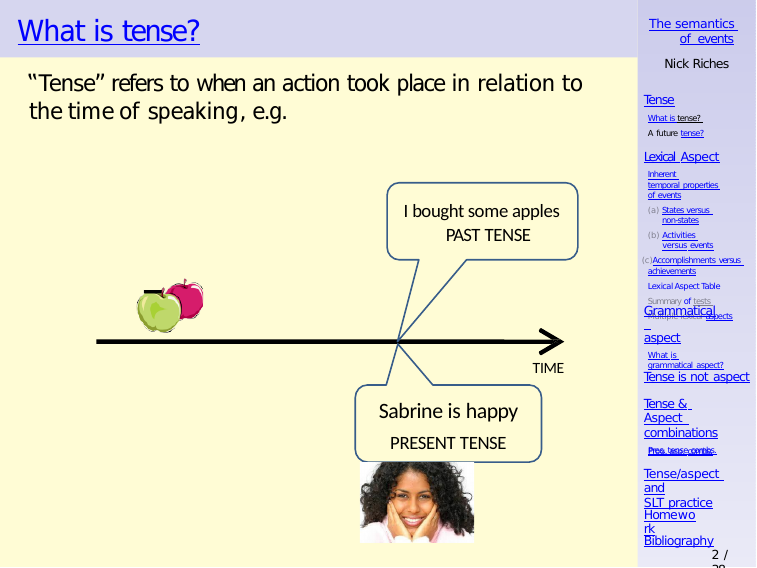

# What is tense?
The semantics of  events
Nick Riches
“Tense” refers to when an action took place in relation to  the time of speaking, e.g.
Tense
What is tense?  A future tense?
Lexical Aspect
Inherent temporal  properties of events
States versus non-states
Activities versus events
Accomplishments versus  achievements
Lexical Aspect Table  Summary of tests  Multiple lexical aspects

I bought some apples  PAST TENSE

Grammatical  aspect
What is grammatical  aspect?

TIME
Tense is not aspect
Sabrine is happy
PRESENT TENSE
Tense & Aspect  combinations
Pres. tense combs.
Prog. asp. combs.

Tense/aspect and
SLT practice
Homework
Bibliography
2 / 38